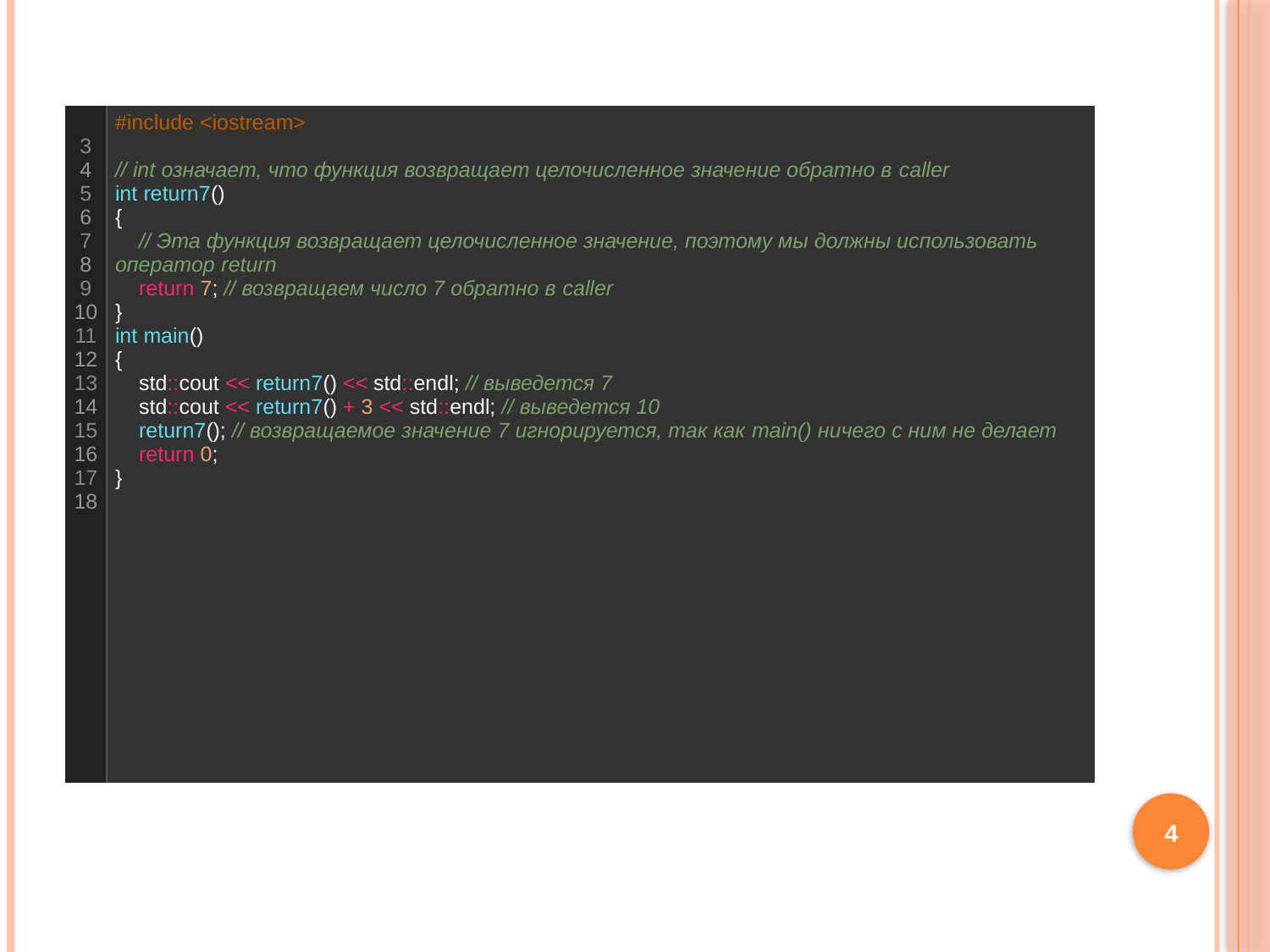

#
| 3 4 5 6 7 8 9 10 11 12 13 14 15 16 17 18 | #include <iostream>   // int означает, что функция возвращает целочисленное значение обратно в caller int return7() {     // Эта функция возвращает целочисленное значение, поэтому мы должны использовать оператор return     return 7; // возвращаем число 7 обратно в caller } int main() {     std::cout << return7() << std::endl; // выведется 7     std::cout << return7() + 3 << std::endl; // выведется 10     return7(); // возвращаемое значение 7 игнорируется, так как main() ничего с ним не делает     return 0; } |
| --- | --- |
4